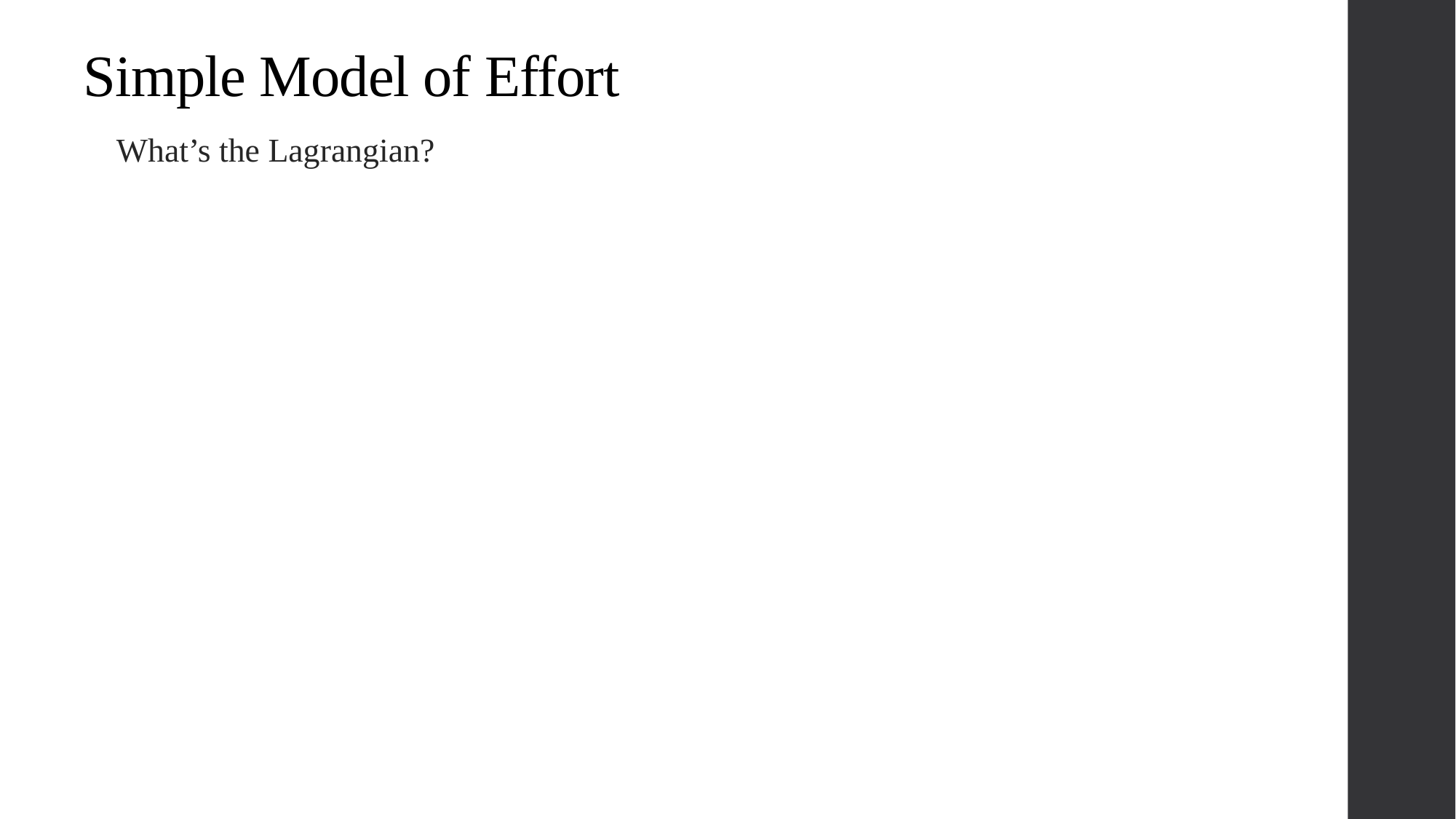

# Simple Model of Effort
What’s the Lagrangian?